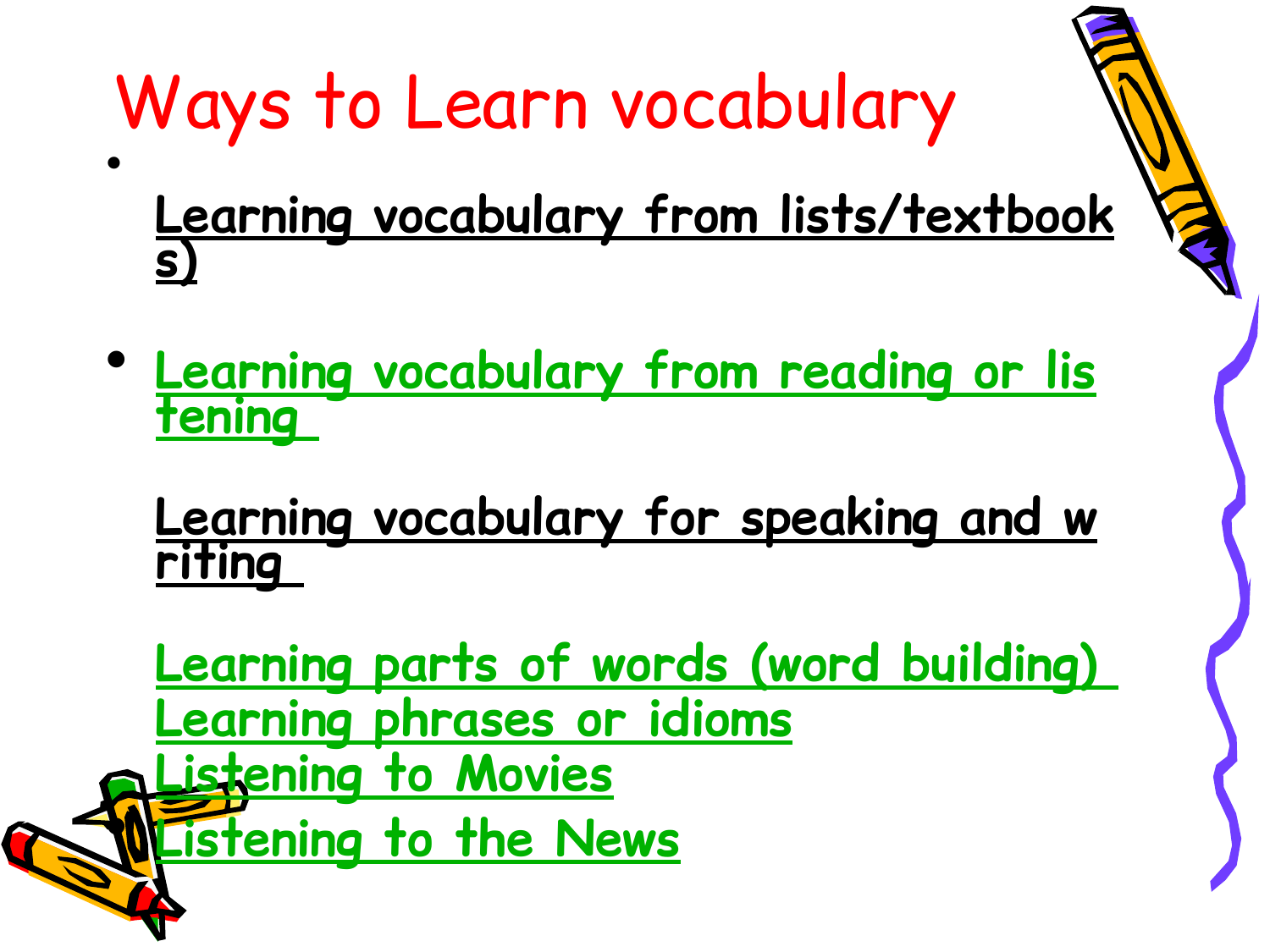

# Ways to Learn vocabulary
 Learning vocabulary from lists/textbooks)
Learning vocabulary from reading or listening
Learning vocabulary for speaking and writing
Learning parts of words (word building)
Learning phrases or idioms
Listening to Movies
Listening to the News